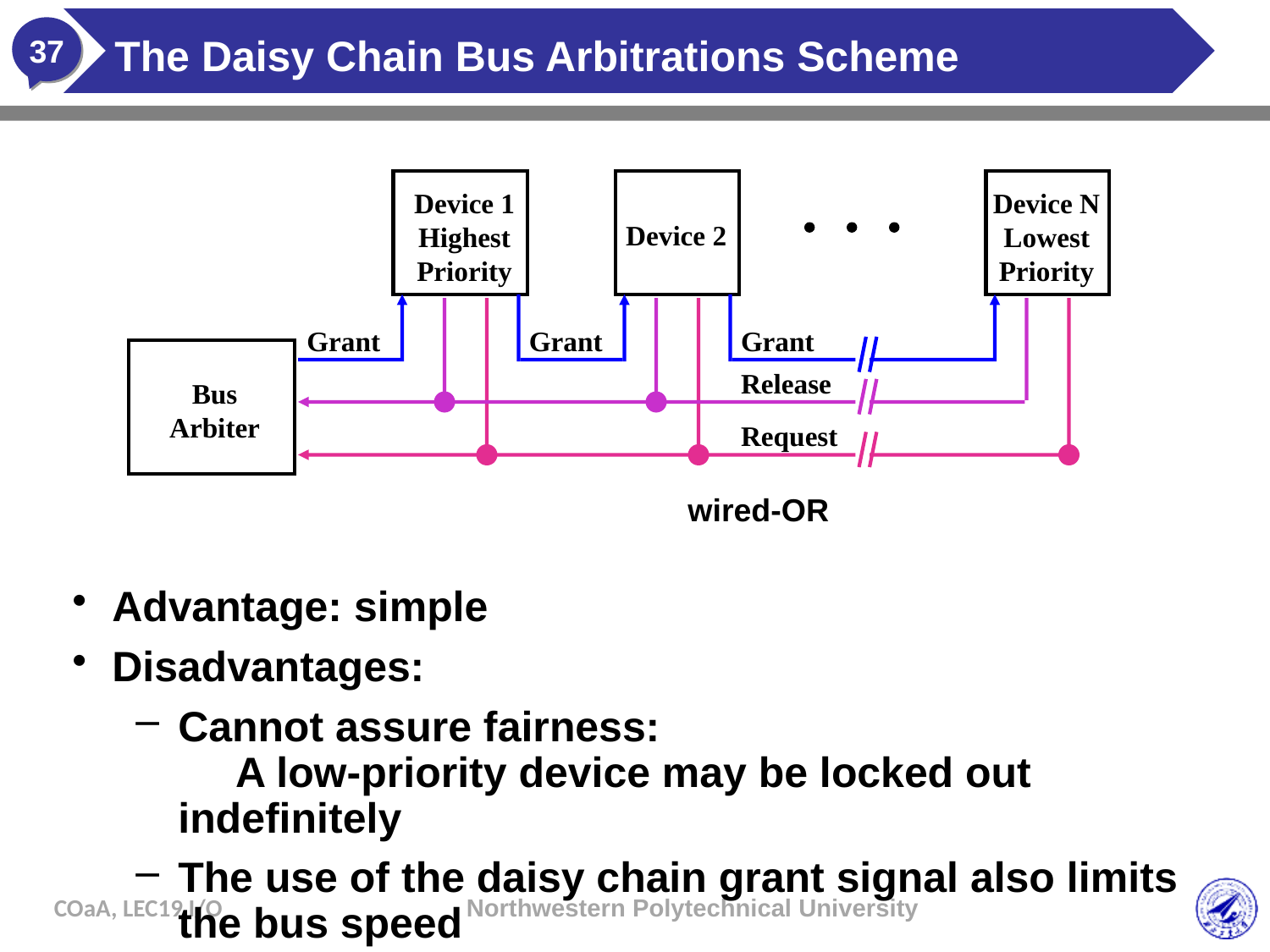

# The Daisy Chain Bus Arbitrations Scheme

Device 1
Highest
Priority
Device N
Lowest
Priority
Device 2

Grant
Grant
Grant

Release

Bus
Arbiter

Request

wired-OR
Advantage: simple
Disadvantages:
Cannot assure fairness:
     A low-priority device may be locked out indefinitely
The use of the daisy chain grant signal also limits the bus speed
COaA, LEC19 I/O
Northwestern Polytechnical University